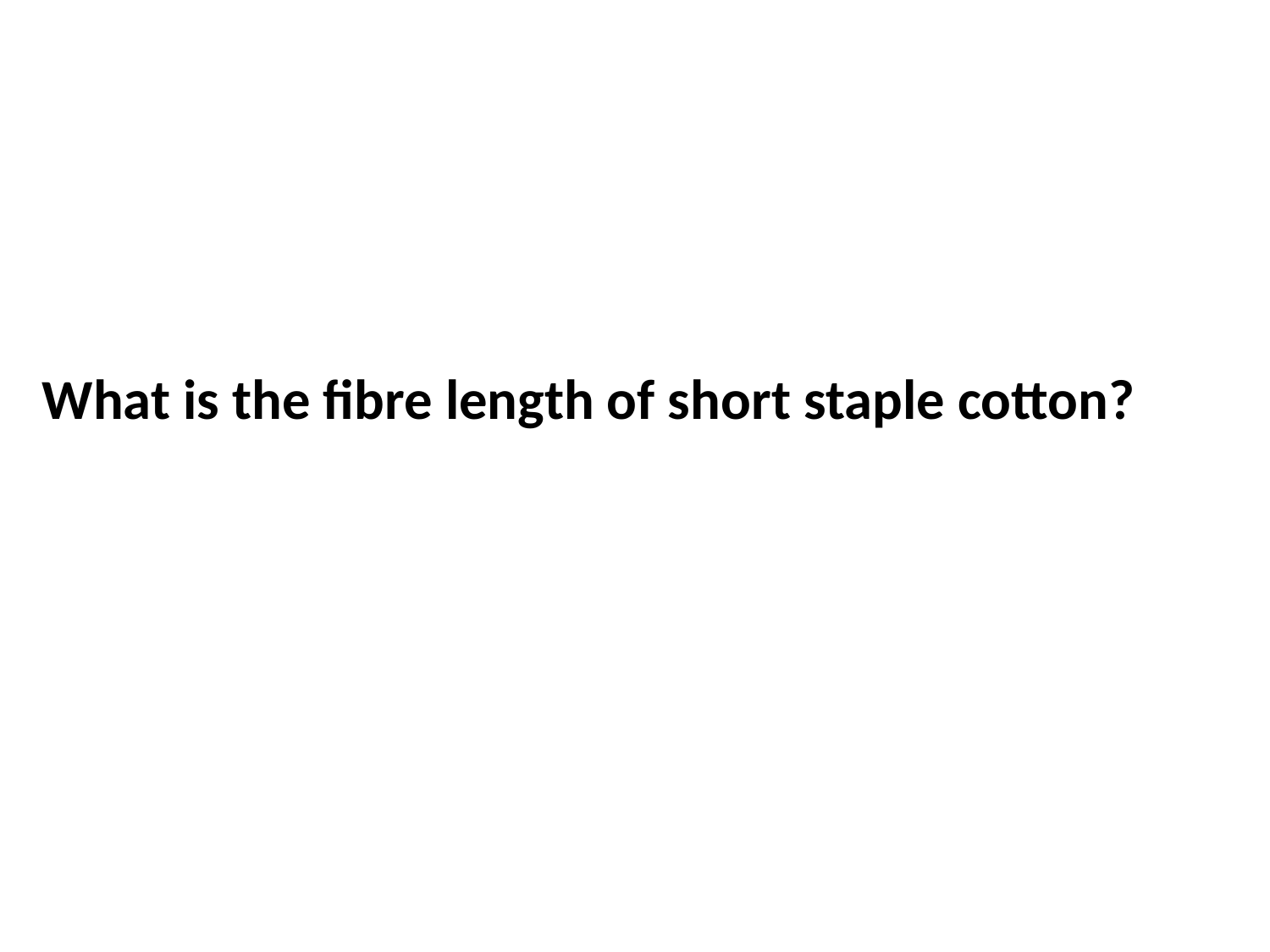

What is the fibre length of short staple cotton?